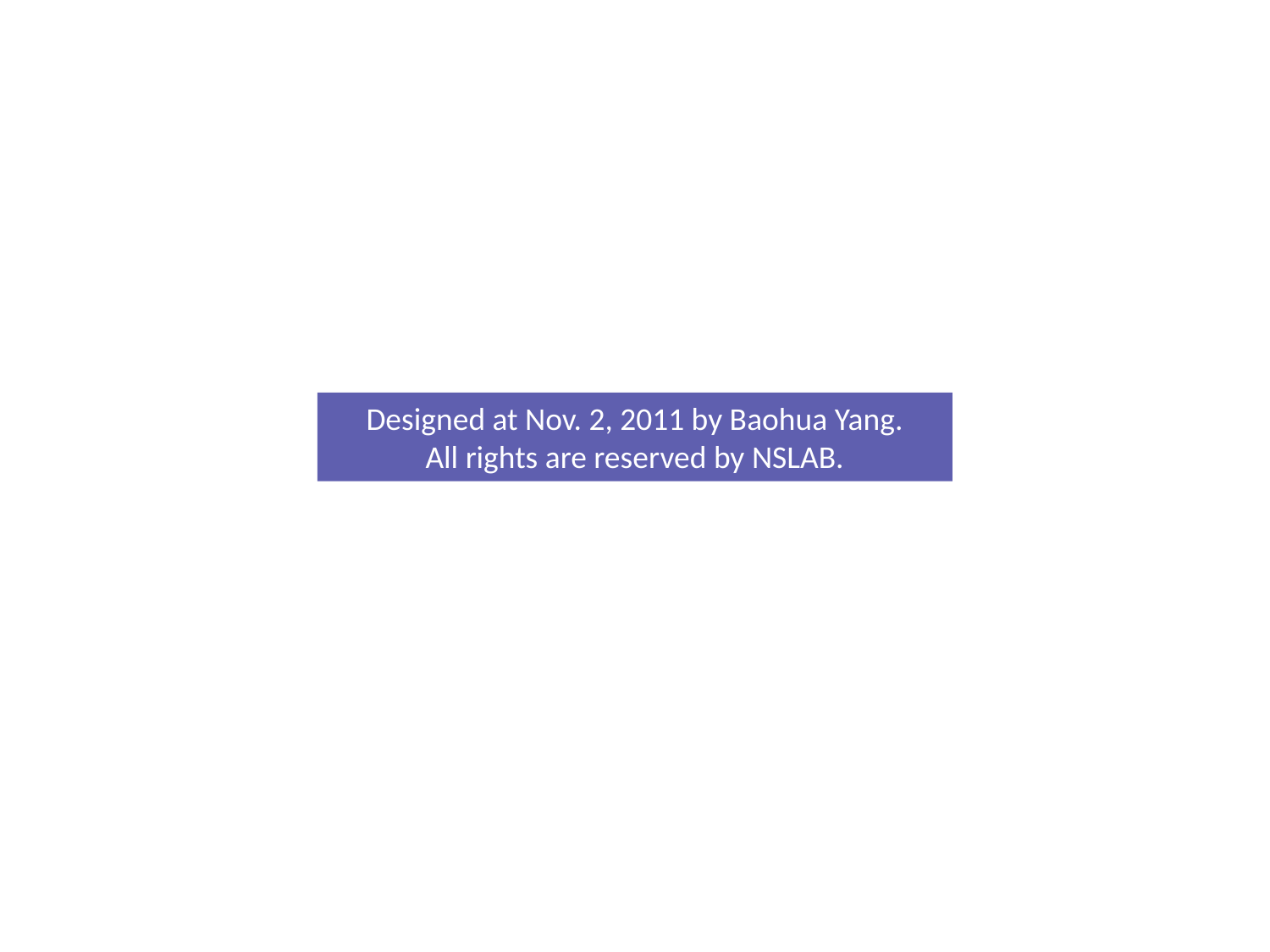

Designed at Nov. 2, 2011 by Baohua Yang.
All rights are reserved by NSLAB.